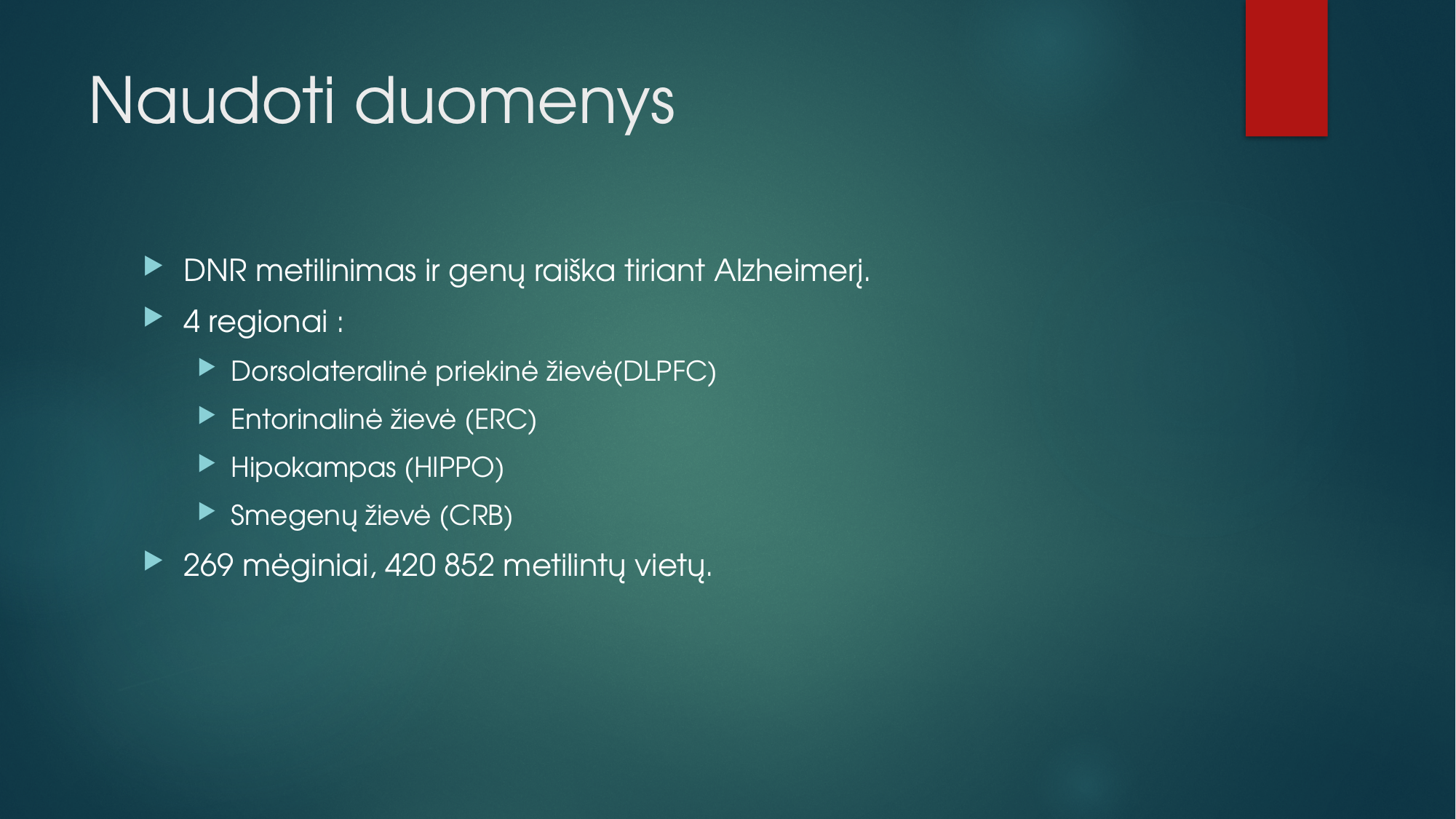

# Naudoti duomenys
DNR metilinimas ir genų raiška tiriant Alzheimerį.
4 regionai :
Dorsolateralinė priekinė žievė(DLPFC)
Entorinalinė žievė (ERC)
Hipokampas (HIPPO)
Smegenų žievė (CRB)
269 mėginiai, 420 852 metilintų vietų.